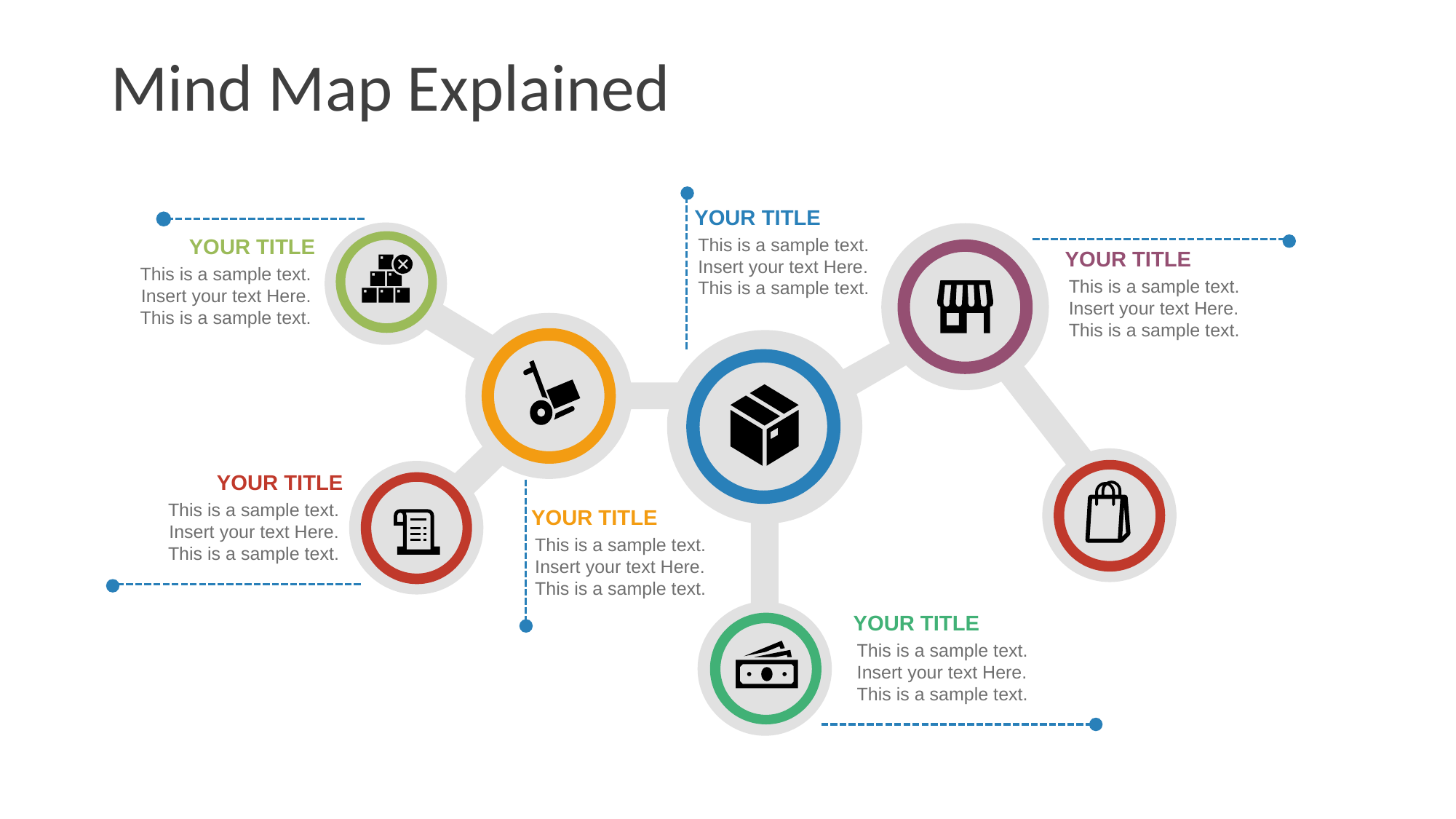

# Mind Map Explained

YOUR TITLE

This is a sample text. Insert your text Here. This is a sample text.
YOUR TITLE

YOUR TITLE

This is a sample text. Insert your text Here. This is a sample text.
This is a sample text. Insert your text Here. This is a sample text.

YOUR TITLE

This is a sample text. Insert your text Here. This is a sample text.
YOUR TITLE

This is a sample text. Insert your text Here. This is a sample text.

YOUR TITLE

This is a sample text. Insert your text Here. This is a sample text.